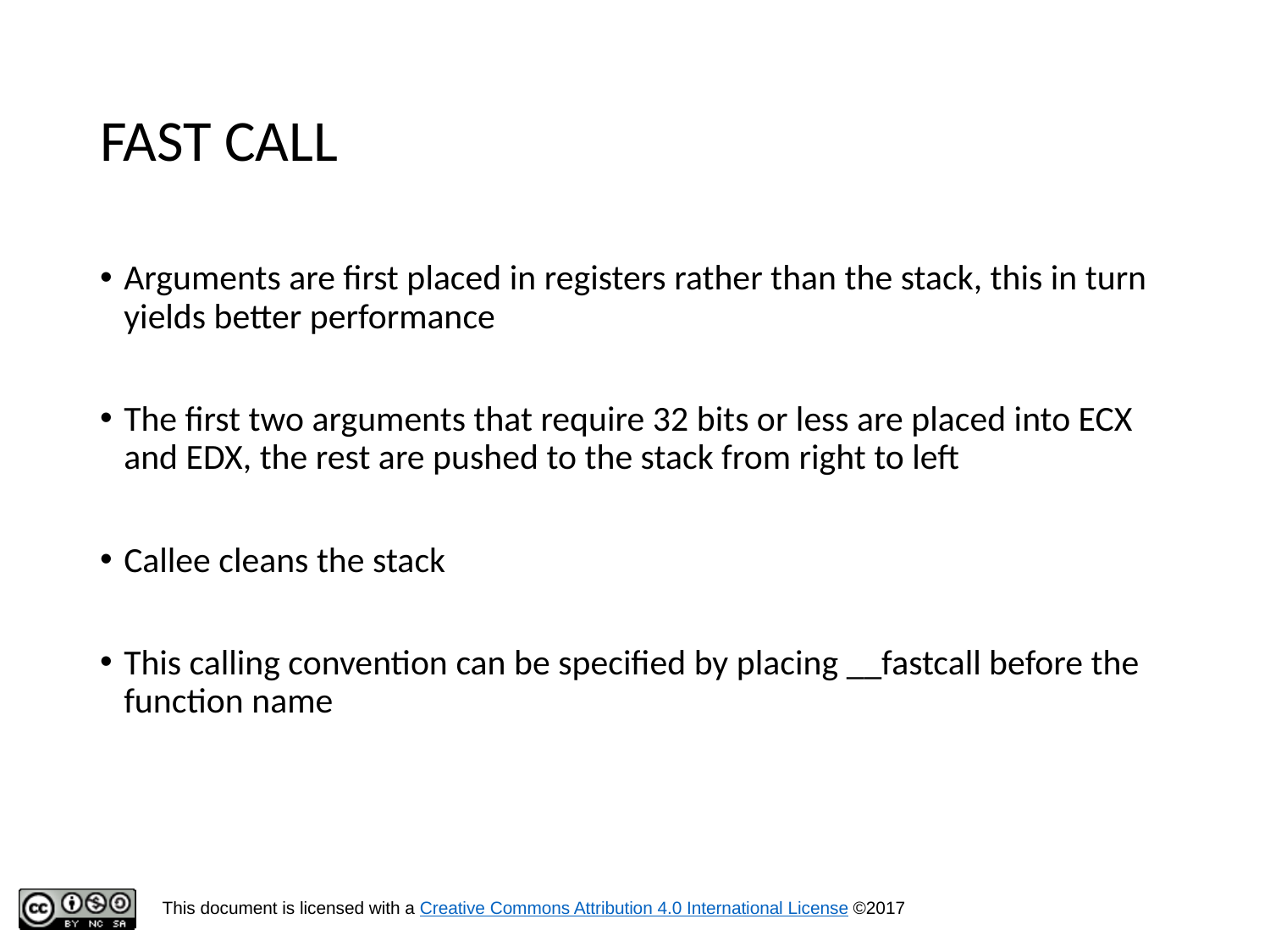

# FAST CALL
Arguments are first placed in registers rather than the stack, this in turn yields better performance

The first two arguments that require 32 bits or less are placed into ECX and EDX, the rest are pushed to the stack from right to left

Callee cleans the stack

This calling convention can be specified by placing __fastcall before the function name